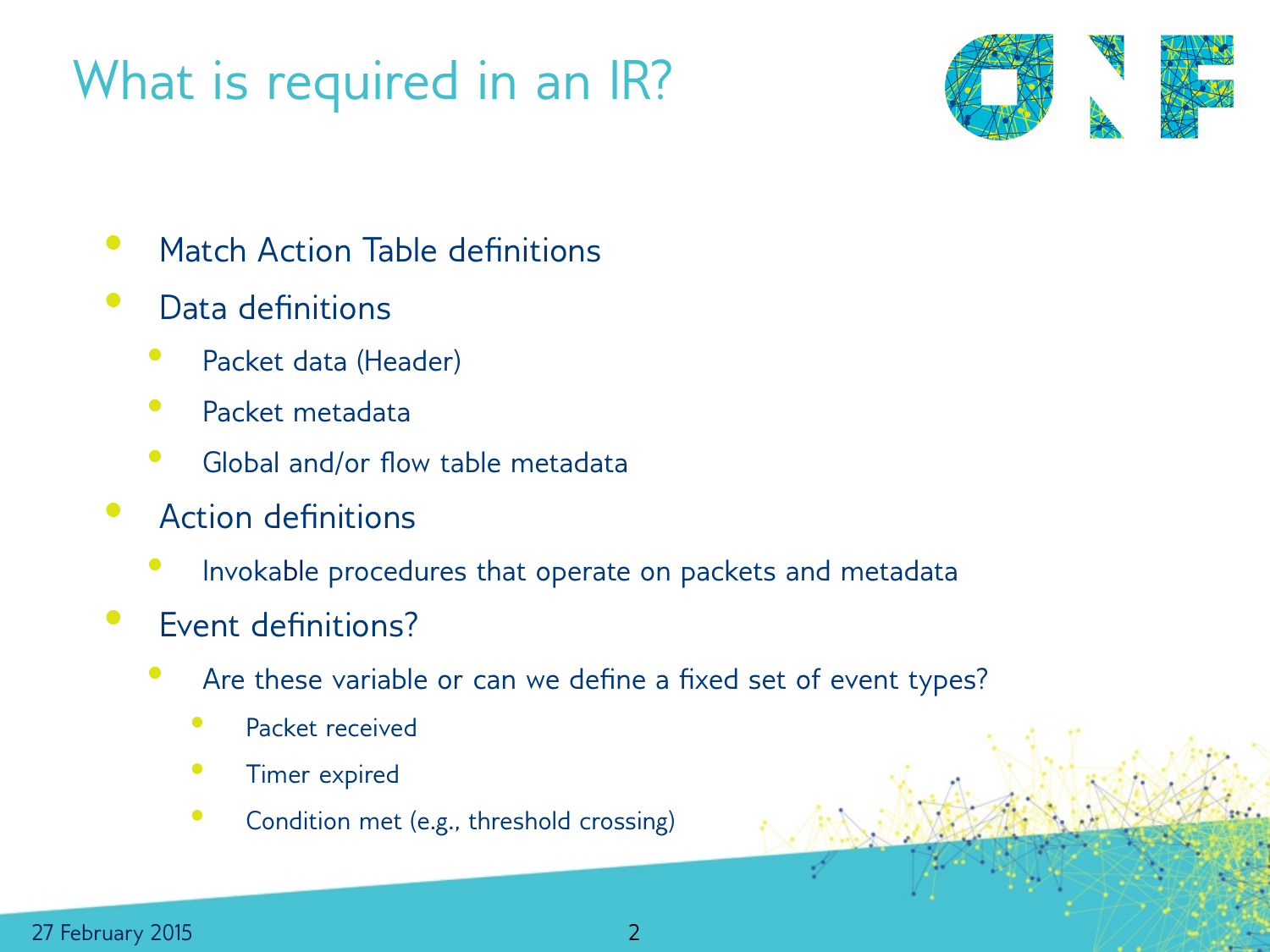

# What is required in an IR?
Match Action Table definitions
Data definitions
Packet data (Header)
Packet metadata
Global and/or flow table metadata
Action definitions
Invokable procedures that operate on packets and metadata
Event definitions?
Are these variable or can we define a fixed set of event types?
Packet received
Timer expired
Condition met (e.g., threshold crossing)
2